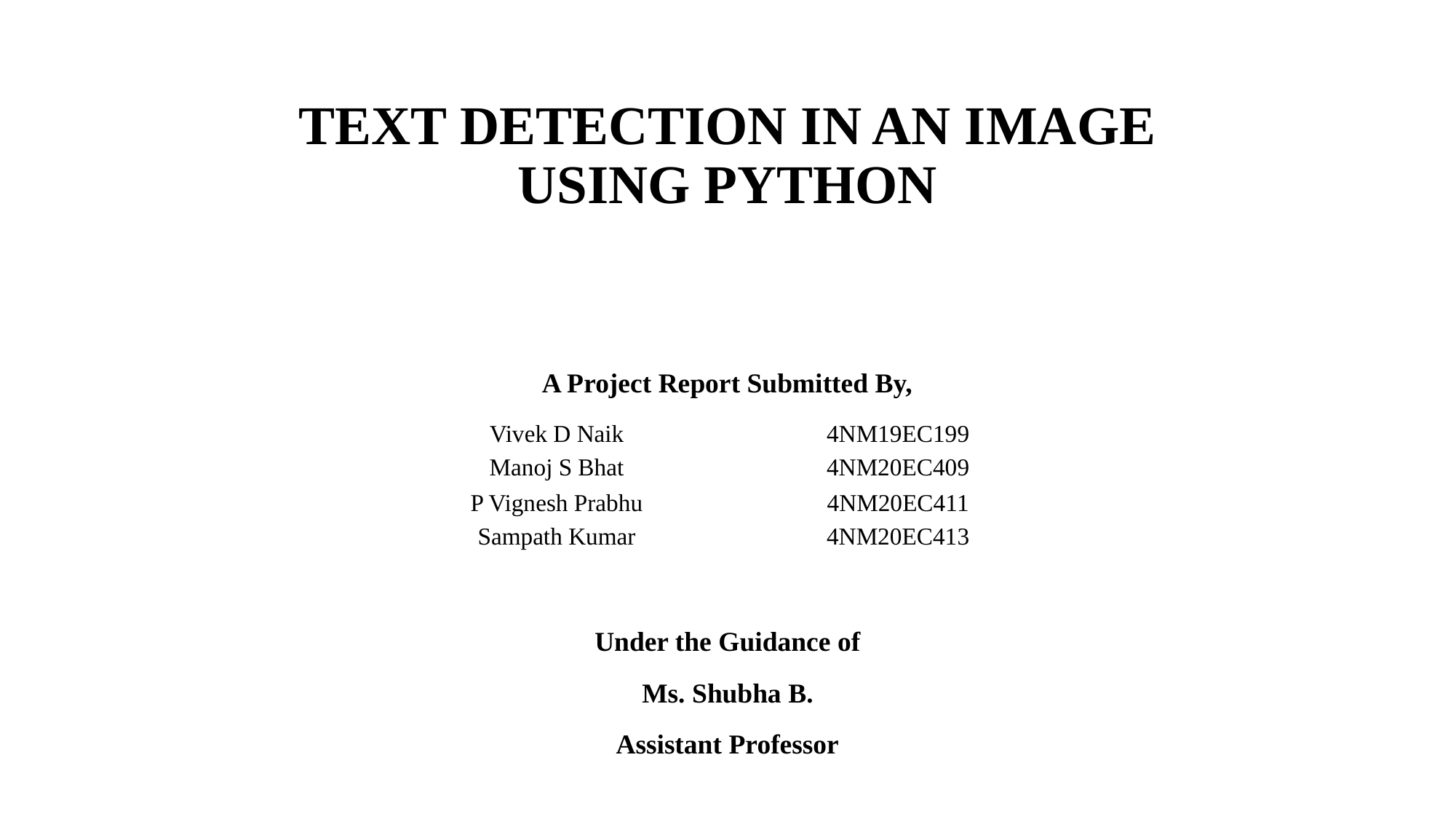

# TEXT DETECTION IN AN IMAGE USING PYTHON

Under the Guidance of
Ms. Shubha B.
Assistant Professor
A Project Report Submitted By,
| Vivek D Naik | 4NM19EC199 |
| --- | --- |
| Manoj S Bhat | 4NM20EC409 |
| P Vignesh Prabhu | 4NM20EC411 |
| Sampath Kumar | 4NM20EC413 |